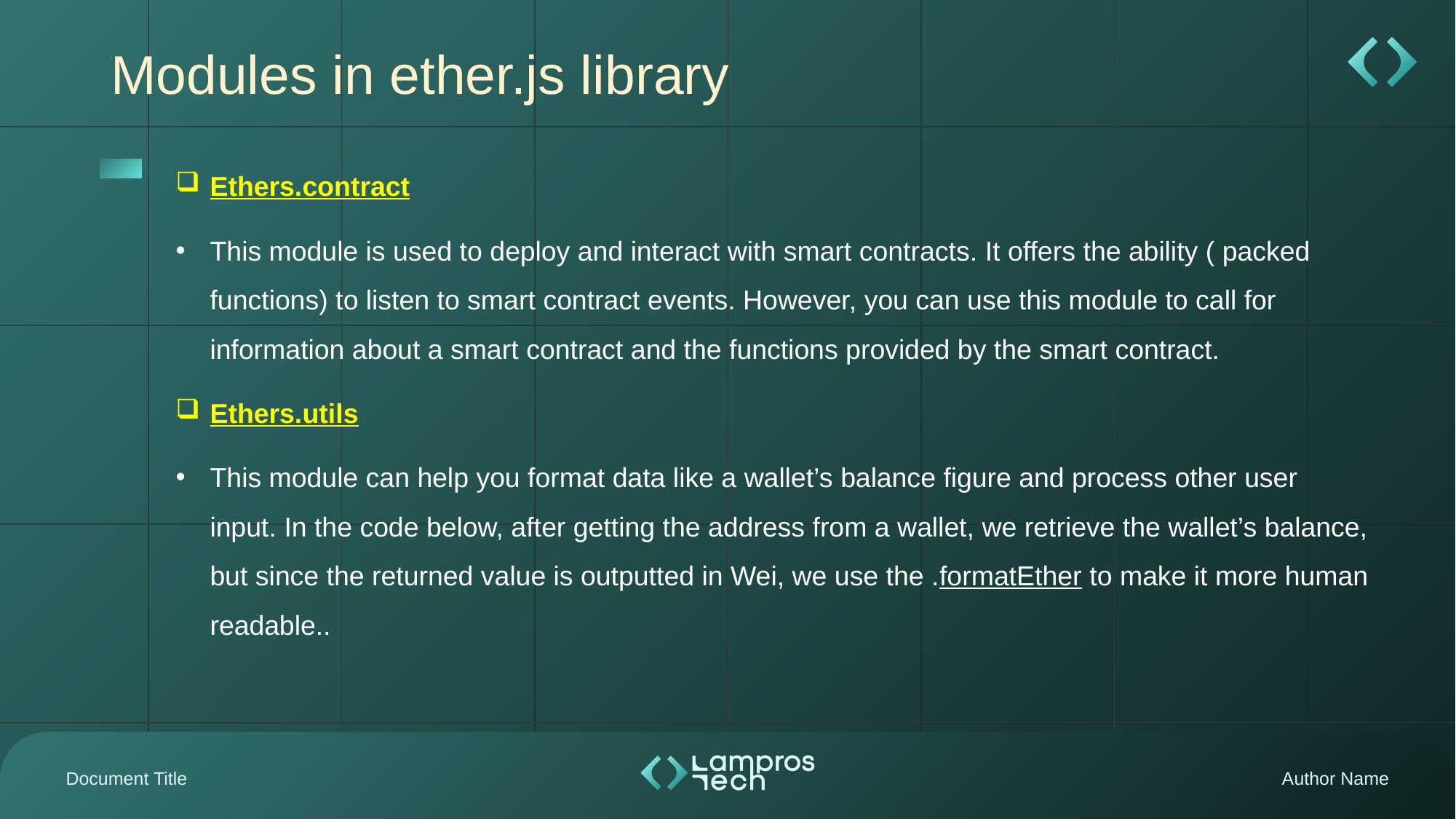

# Modules in ether.js library
Ethers.contract
This module is used to deploy and interact with smart contracts. It offers the ability ( packed functions) to listen to smart contract events. However, you can use this module to call for information about a smart contract and the functions provided by the smart contract.
Ethers.utils
This module can help you format data like a wallet’s balance figure and process other user input. In the code below, after getting the address from a wallet, we retrieve the wallet’s balance, but since the returned value is outputted in Wei, we use the .formatEther to make it more human readable..